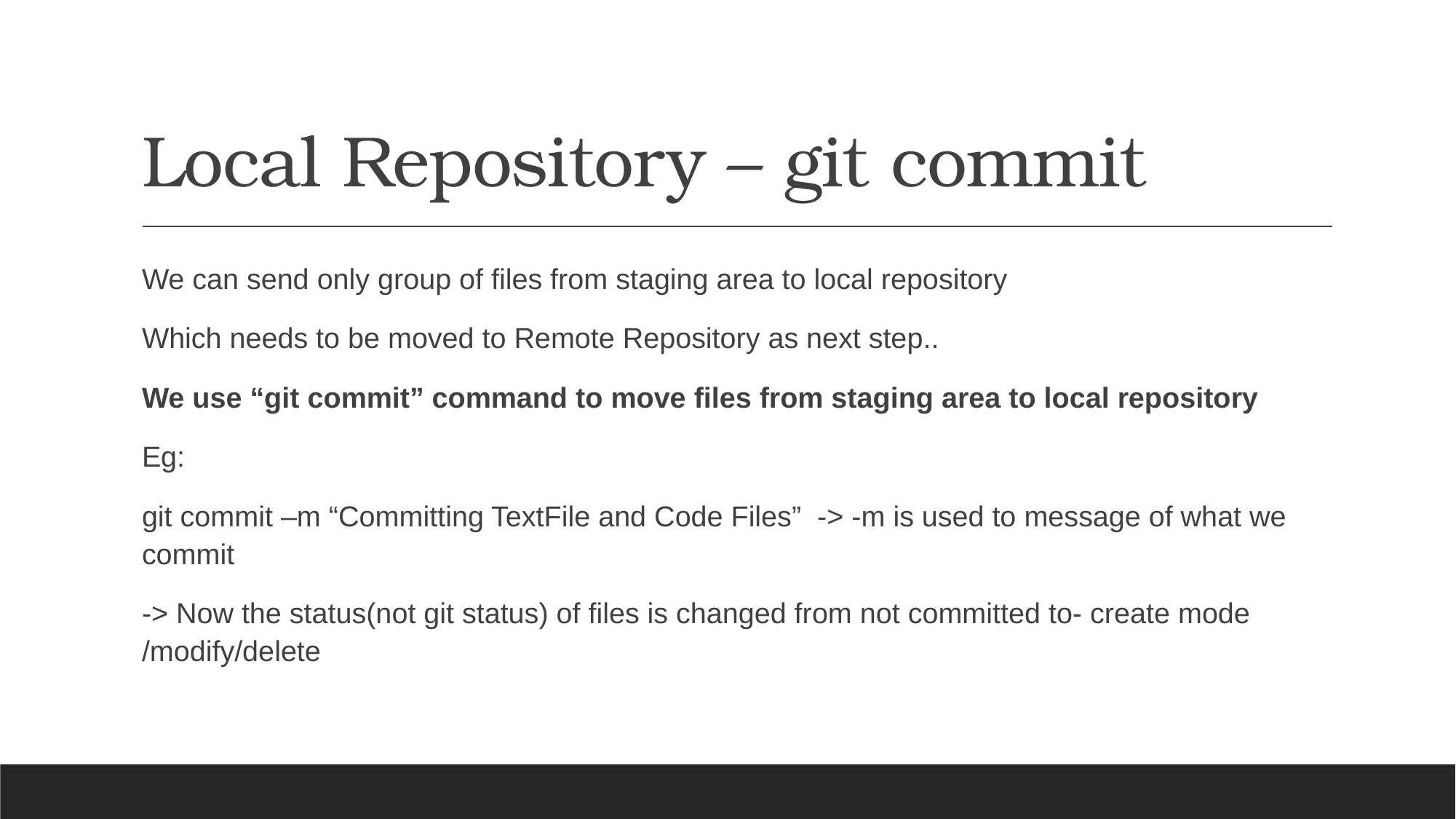

# Local Repository – git commit
We can send only group of files from staging area to local repository
Which needs to be moved to Remote Repository as next step..
We use “git commit” command to move files from staging area to local repository
Eg:
git commit –m “Committing TextFile and Code Files”  -> -m is used to message of what we commit
-> Now the status(not git status) of files is changed from not committed to- create mode /modify/delete